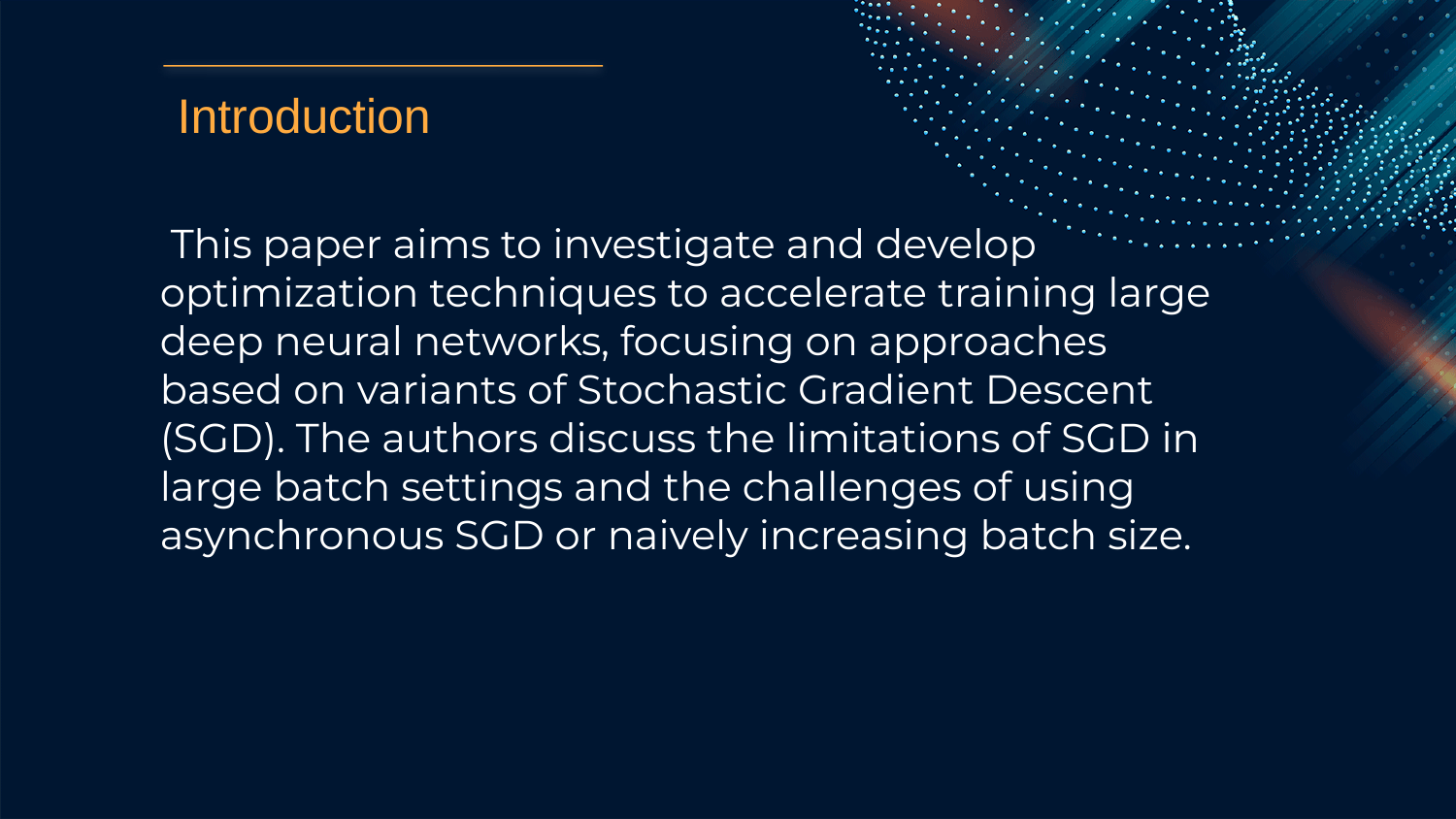

Introduction

 This paper aims to investigate and develop optimization techniques to accelerate training large deep neural networks, focusing on approaches based on variants of Stochastic Gradient Descent (SGD). The authors discuss the limitations of SGD in large batch settings and the challenges of using asynchronous SGD or naively increasing batch size.